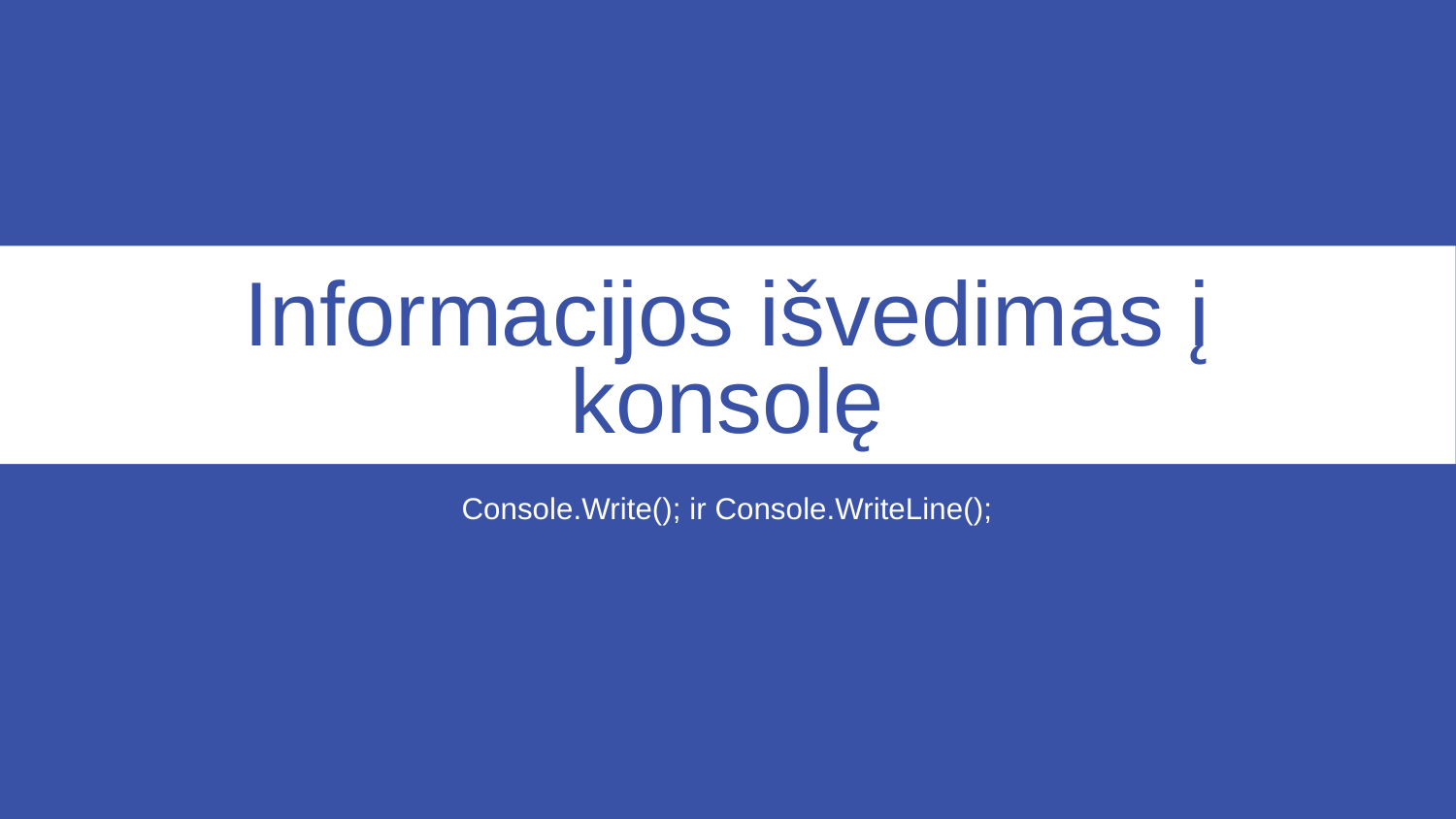

# Informacijos išvedimas į konsolę
Console.Write(); ir Console.WriteLine();